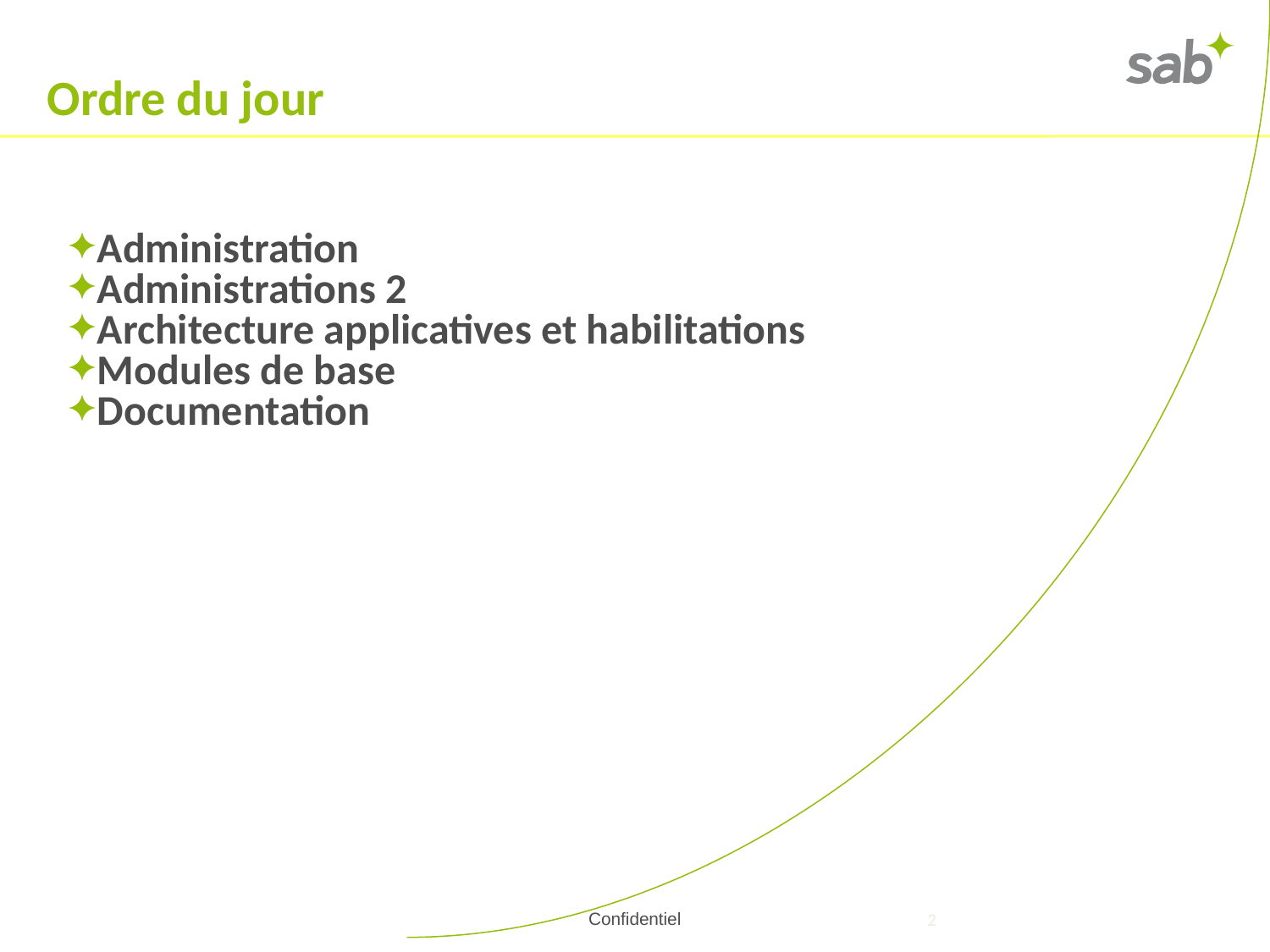

Ordre du jour

Administration
Administrations 2
Architecture applicatives et habilitations
Modules de base
Documentation

2